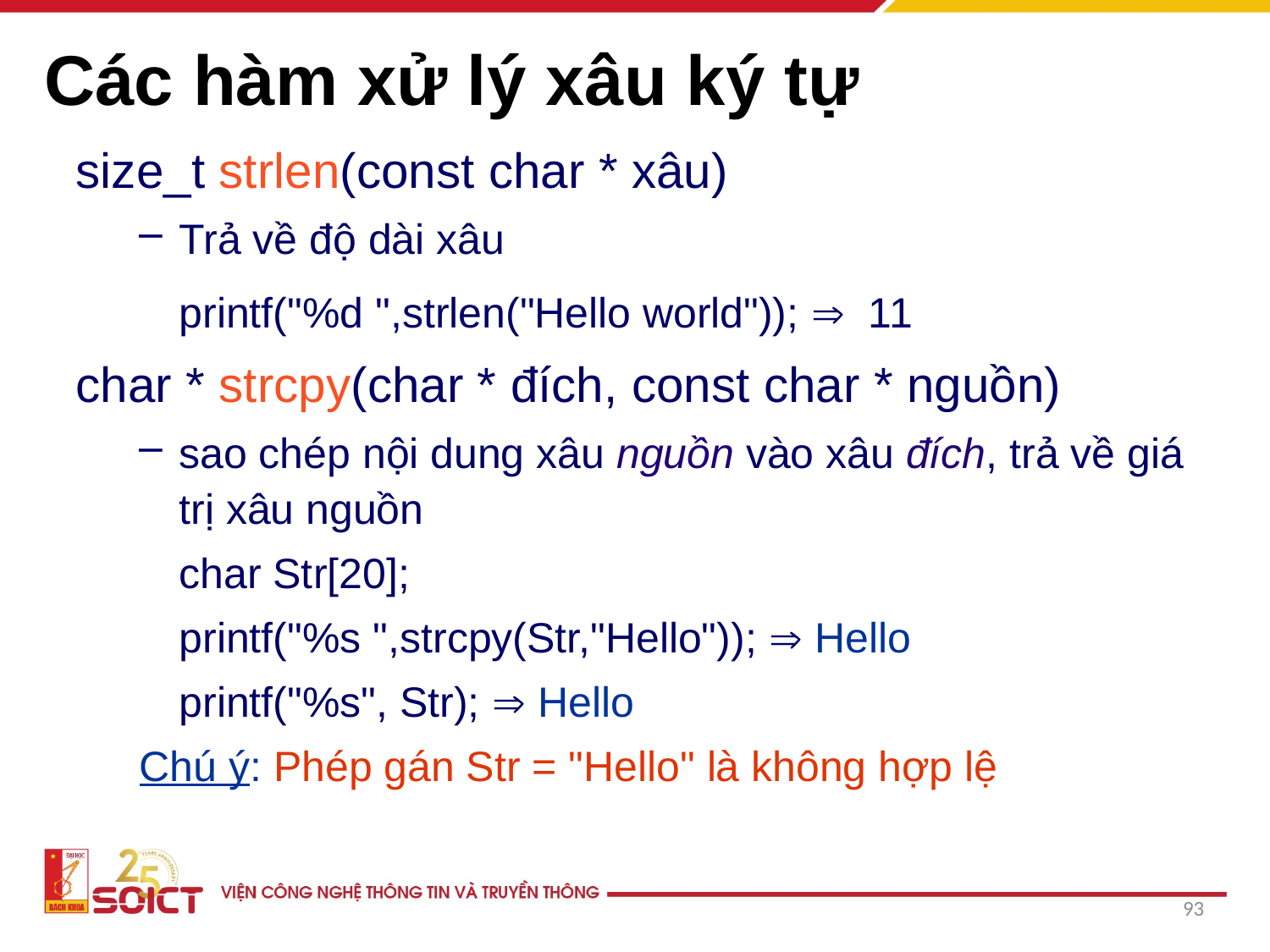

# Các hàm xử lý xâu ký tự
size_t strlen(const char * xâu)
Trả về độ dài xâu
	printf("%d ",strlen("Hello world")); ⇒  11
char * strcpy(char * đích, const char * nguồn)
sao chép nội dung xâu nguồn vào xâu đích, trả về giá trị xâu nguồn
	char Str[20];
	printf("%s ",strcpy(Str,"Hello")); ⇒ Hello
	printf("%s", Str); ⇒ Hello
Chú ý: Phép gán Str = "Hello" là không hợp lệ

93